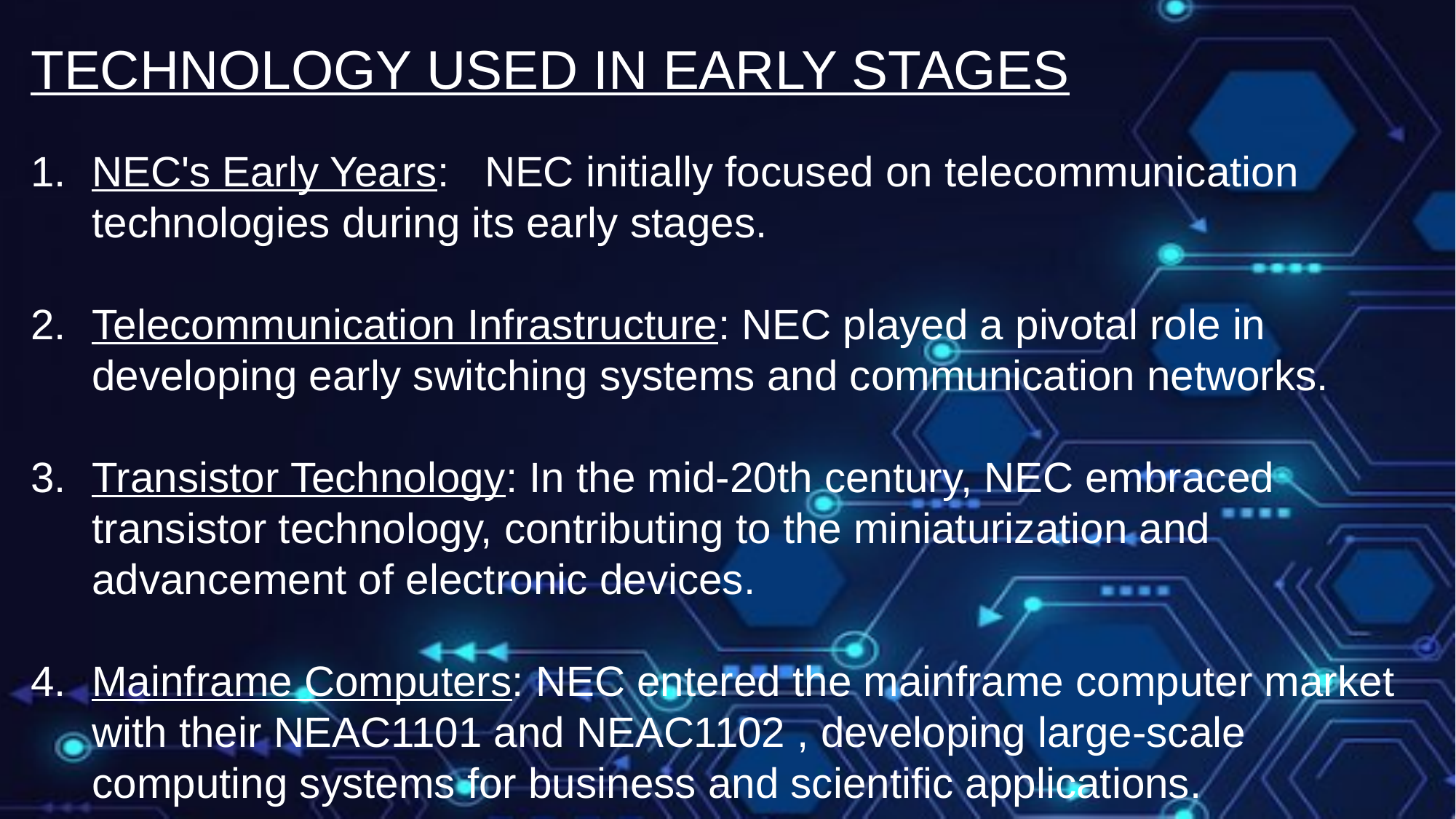

TECHNOLOGY USED IN EARLY STAGES
NEC's Early Years:   NEC initially focused on telecommunication technologies during its early stages.

Telecommunication Infrastructure: NEC played a pivotal role in developing early switching systems and communication networks.

Transistor Technology: In the mid-20th century, NEC embraced transistor technology, contributing to the miniaturization and advancement of electronic devices.

Mainframe Computers: NEC entered the mainframe computer market with their NEAC1101 and NEAC1102 , developing large-scale computing systems for business and scientific applications.